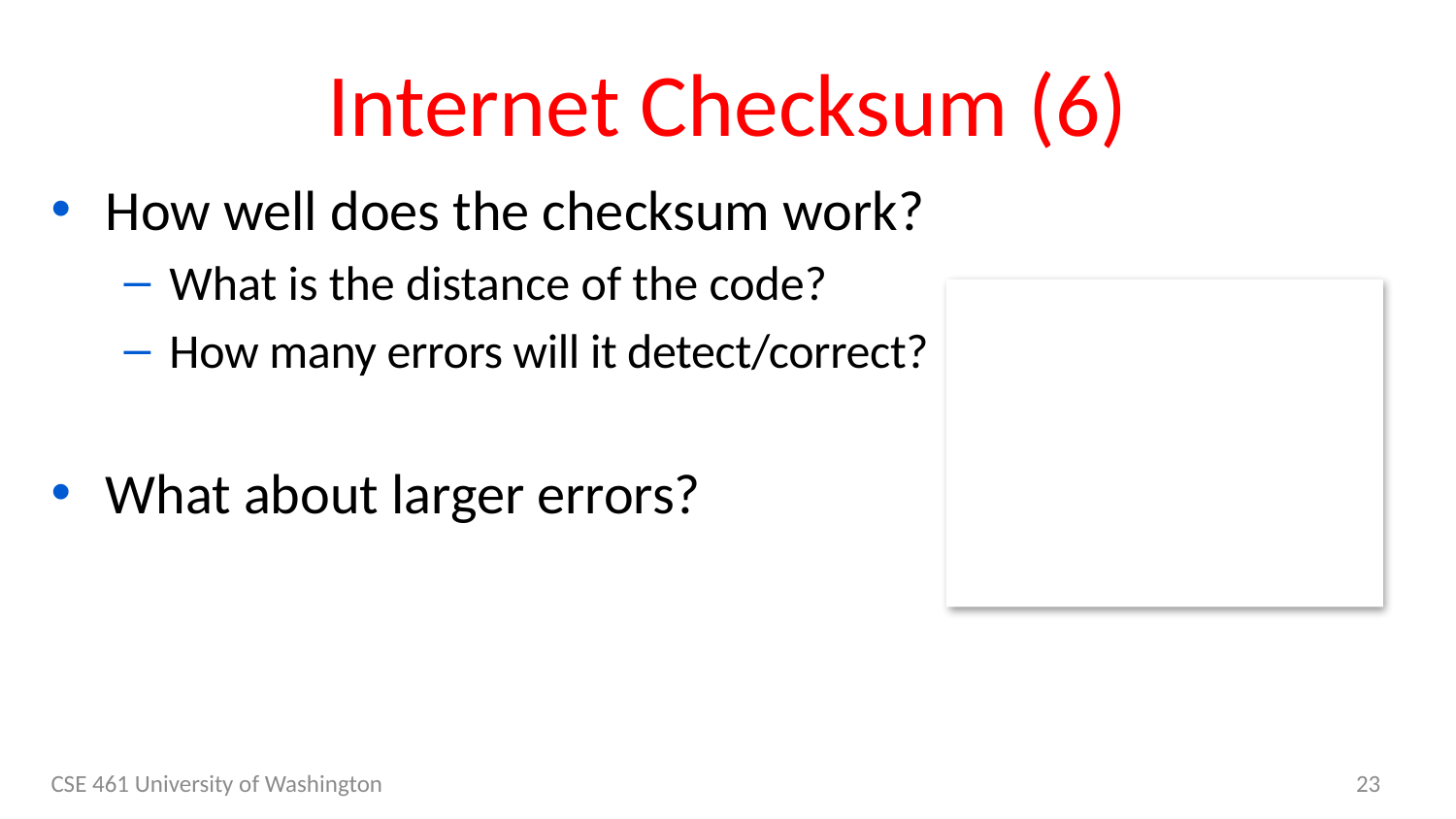

# Internet Checksum (6)
How well does the checksum work?
What is the distance of the code?
How many errors will it detect/correct?

What about larger errors?

CSE 461 University of Washington
23